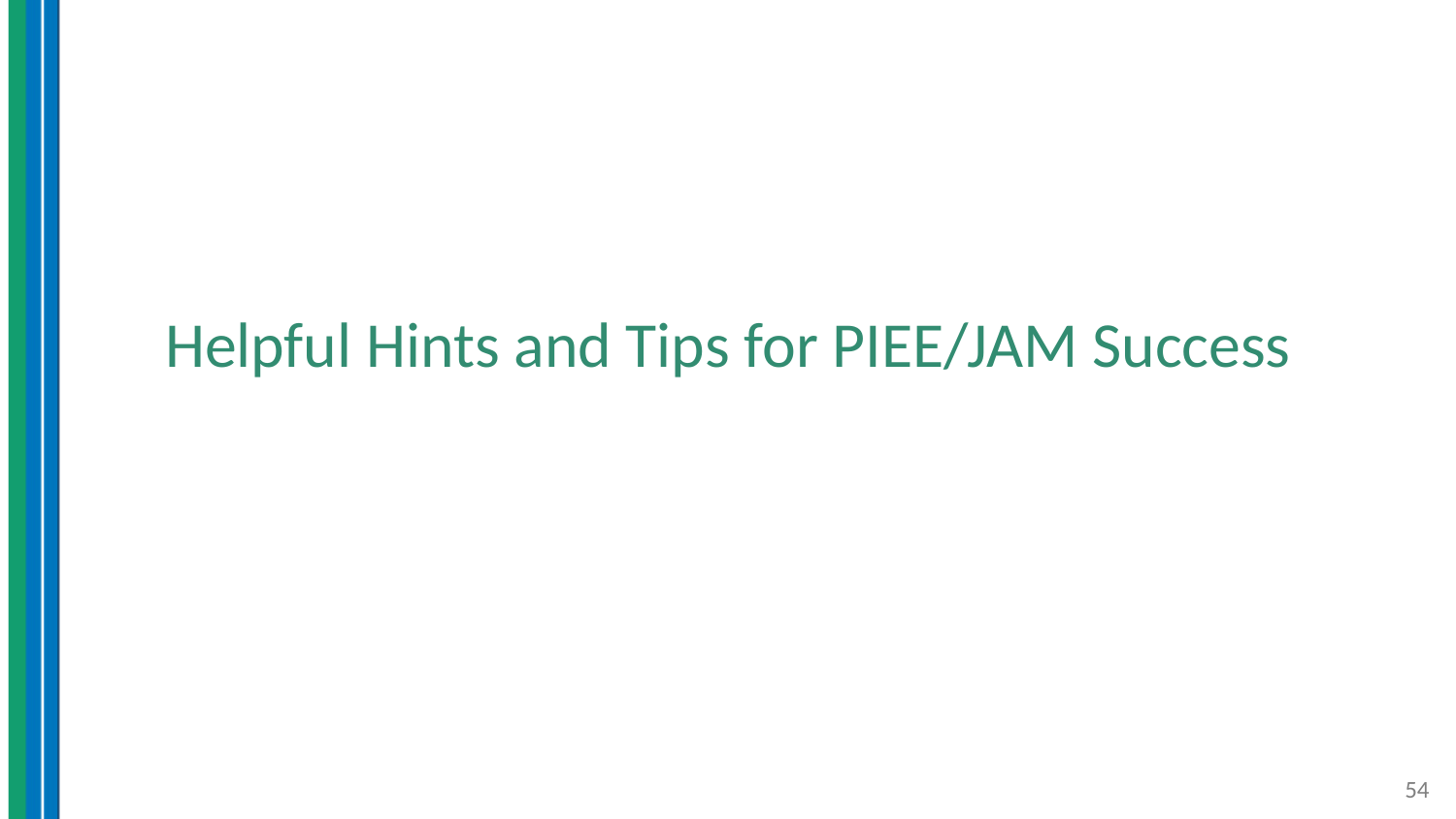

# Helpful Hints and Tips for PIEE/JAM Success